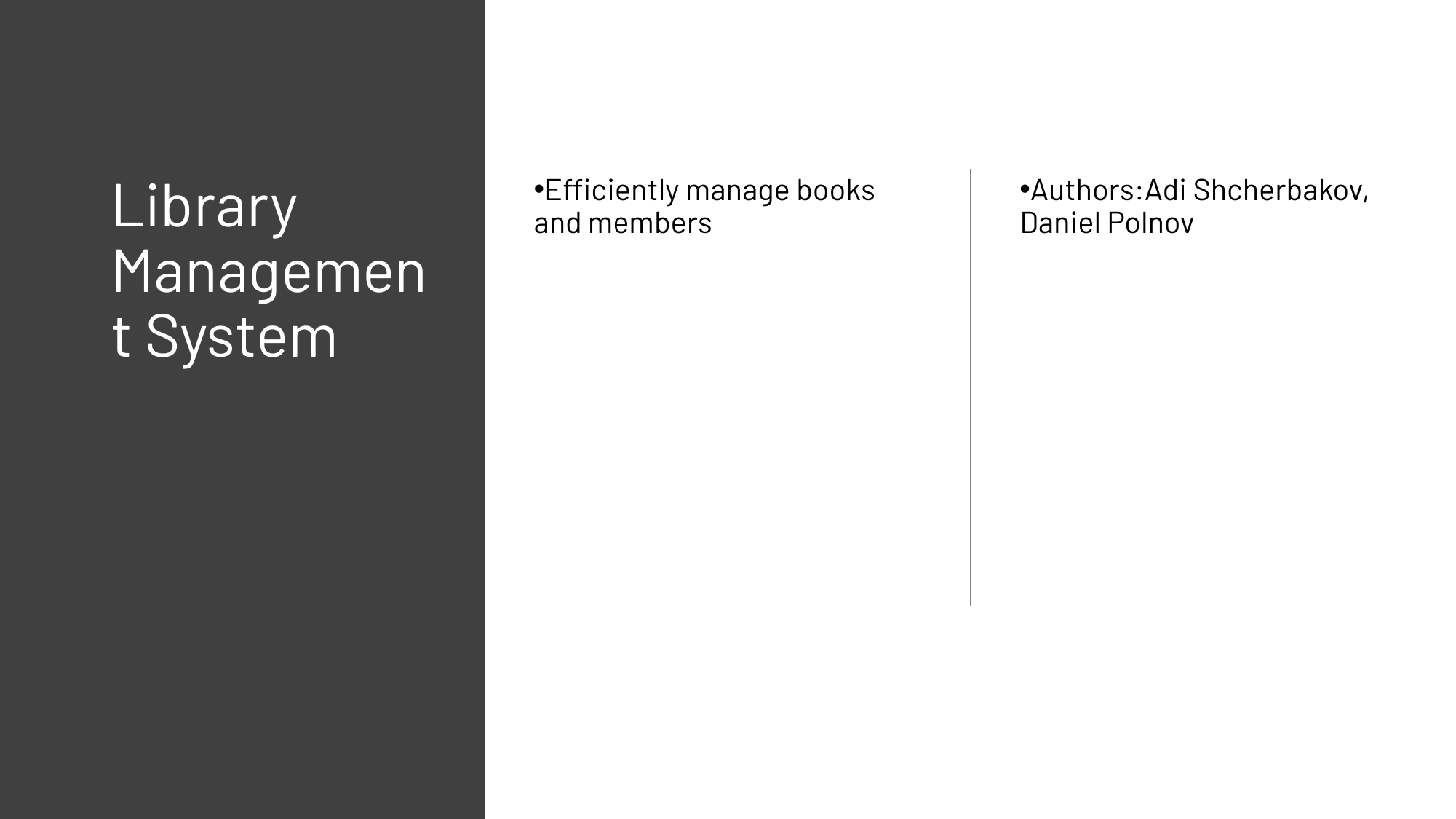

# Library Management System
Efficiently manage books and members
Authors:Adi Shcherbakov, Daniel Polnov